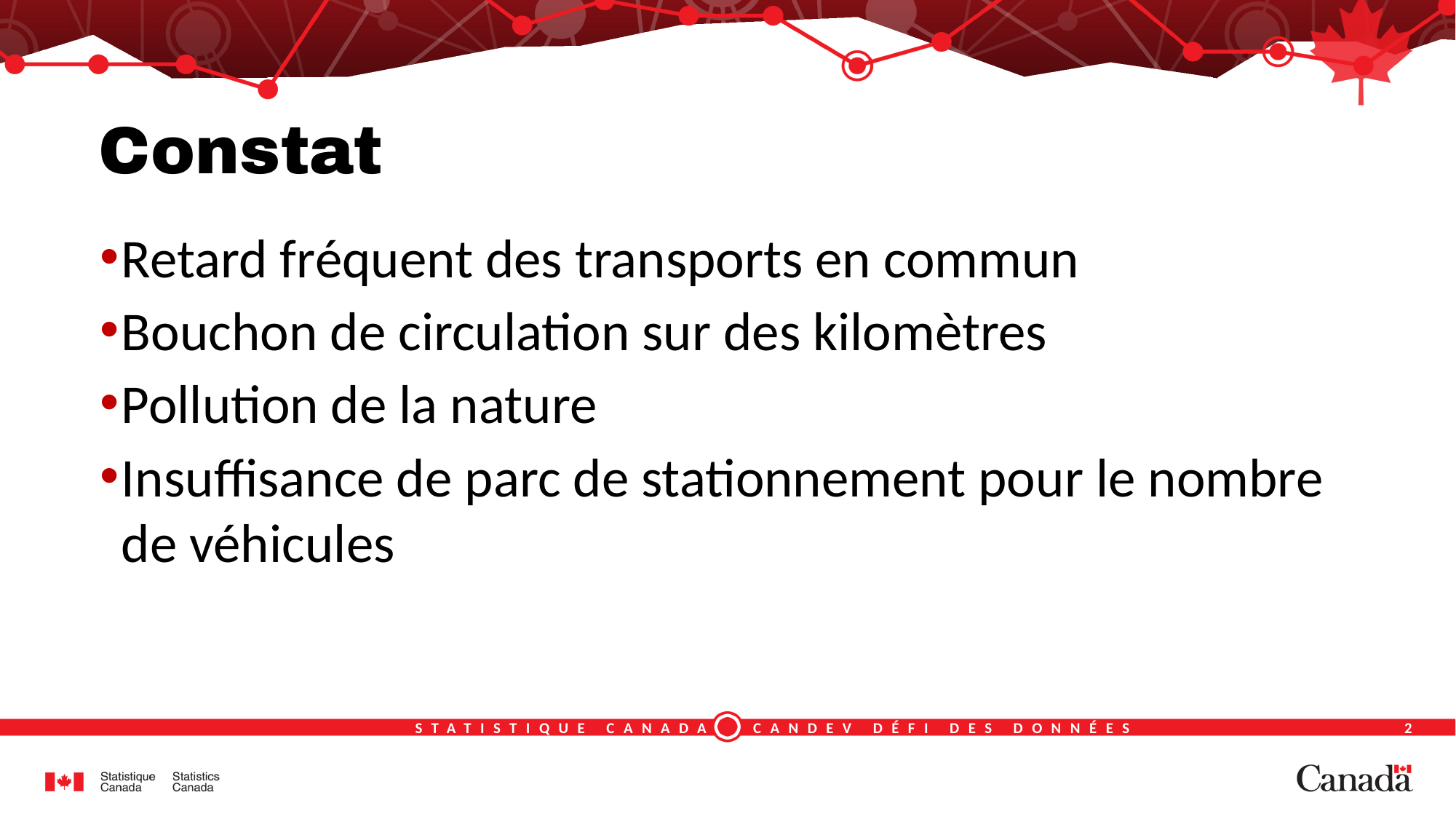

# Constat
Retard fréquent des transports en commun
Bouchon de circulation sur des kilomètres
Pollution de la nature
Insuffisance de parc de stationnement pour le nombre de véhicules

2
STATISTIQUE CANADA   CANDEV DÉFI DES DONNÉES